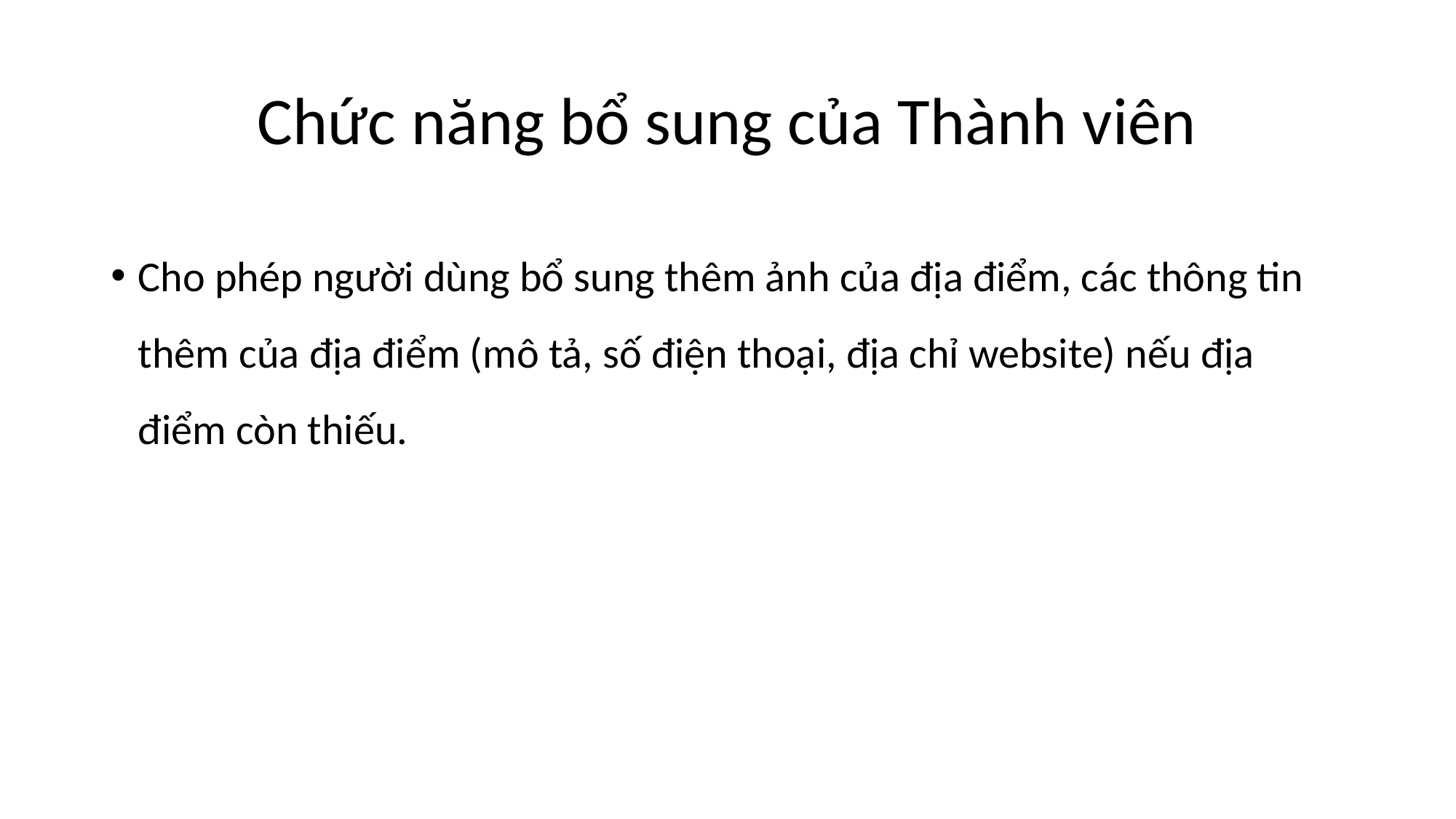

# Chức năng bổ sung của Thành viên
Cho phép người dùng bổ sung thêm ảnh của địa điểm, các thông tin thêm của địa điểm (mô tả, số điện thoại, địa chỉ website) nếu địa điểm còn thiếu.